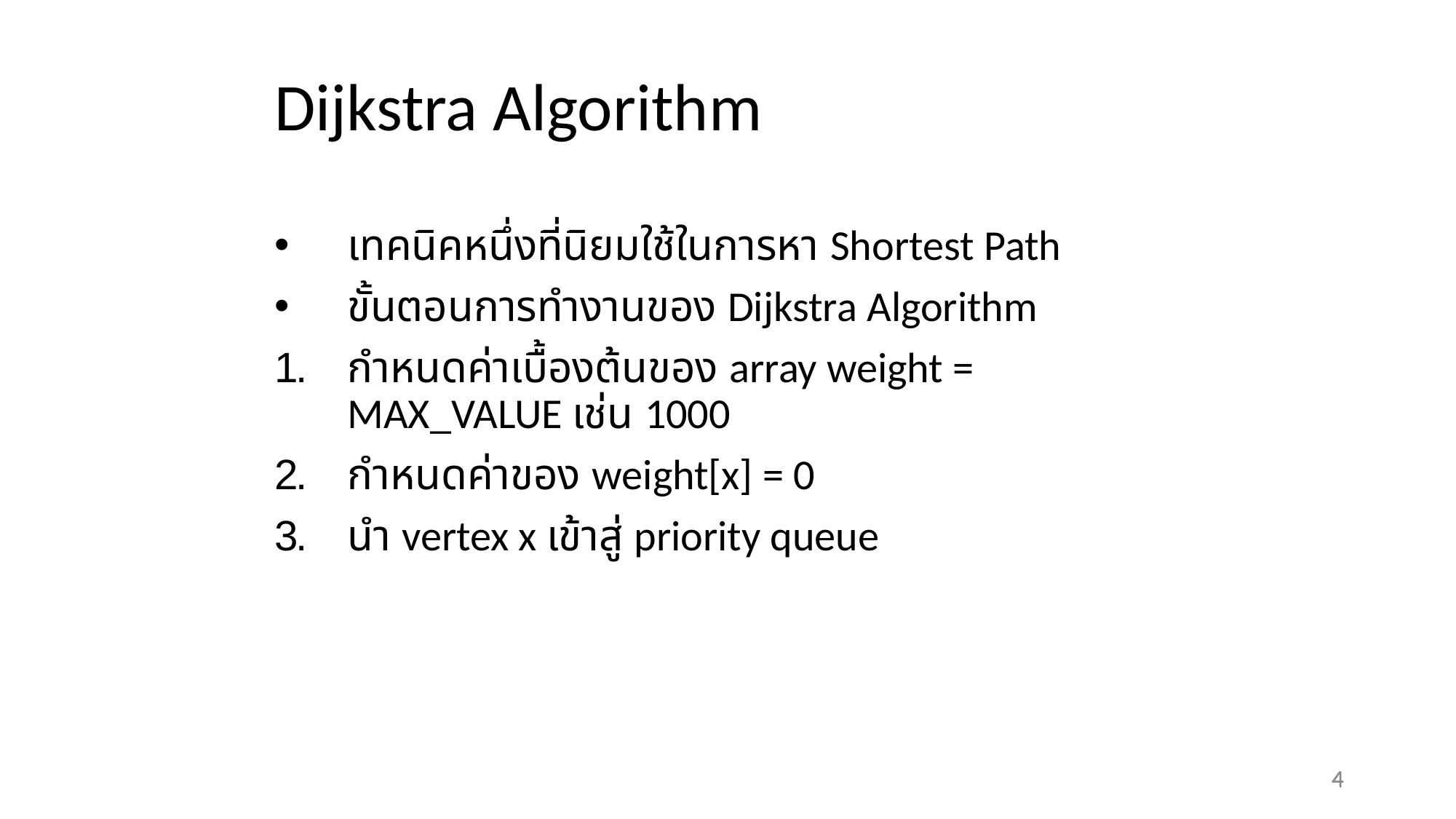

# Dijkstra Algorithm
เทคนิคหนึ่งที่นิยมใช้ในการหา Shortest Path
ขั้นตอนการทำงานของ Dijkstra Algorithm
กำหนดค่าเบื้องต้นของ array weight = MAX_VALUE เช่น 1000
กำหนดค่าของ weight[x] = 0
นำ vertex x เข้าสู่ priority queue
4